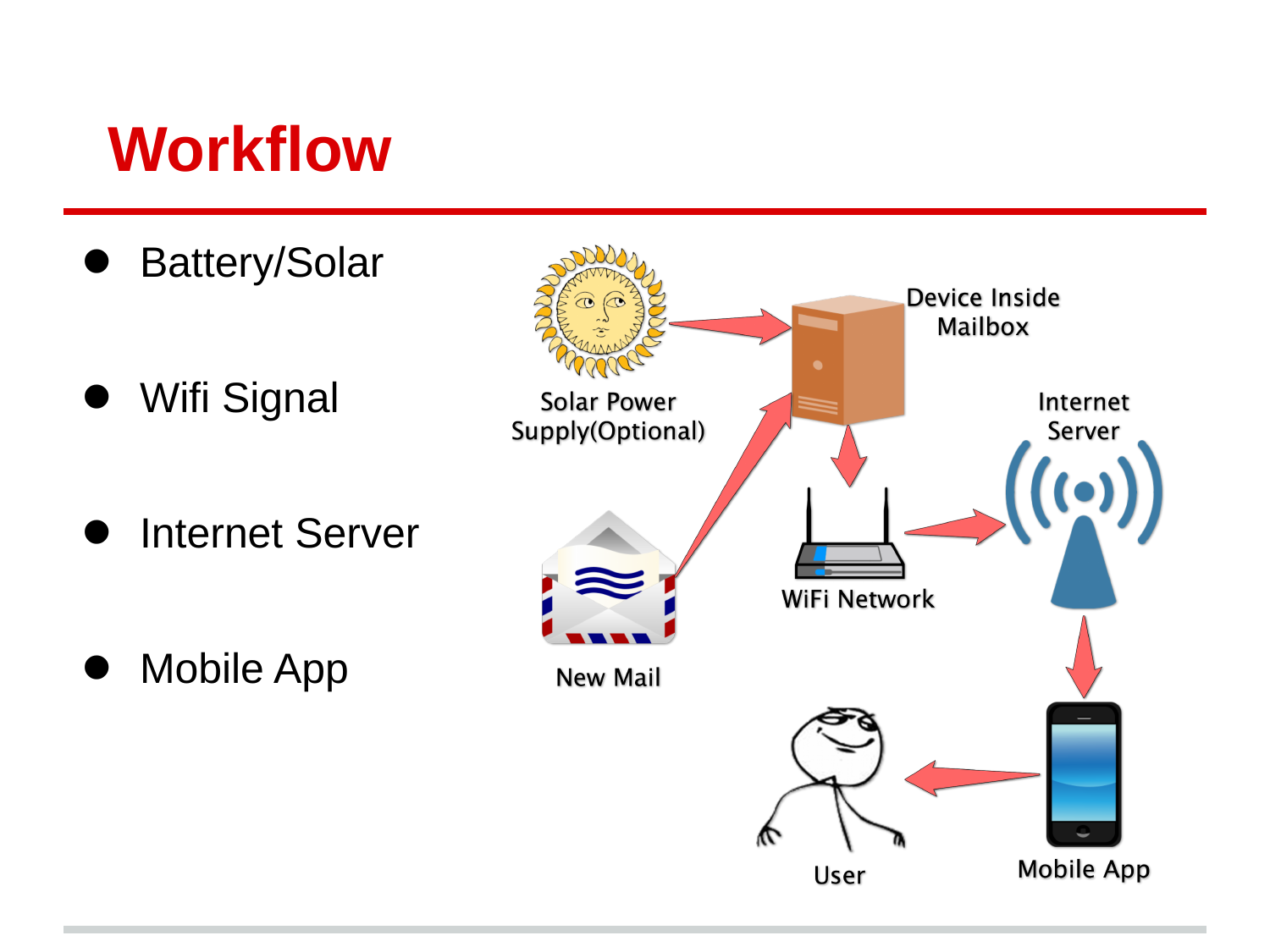

# Workflow
Battery/Solar

Wifi Signal

Internet Server

Mobile App